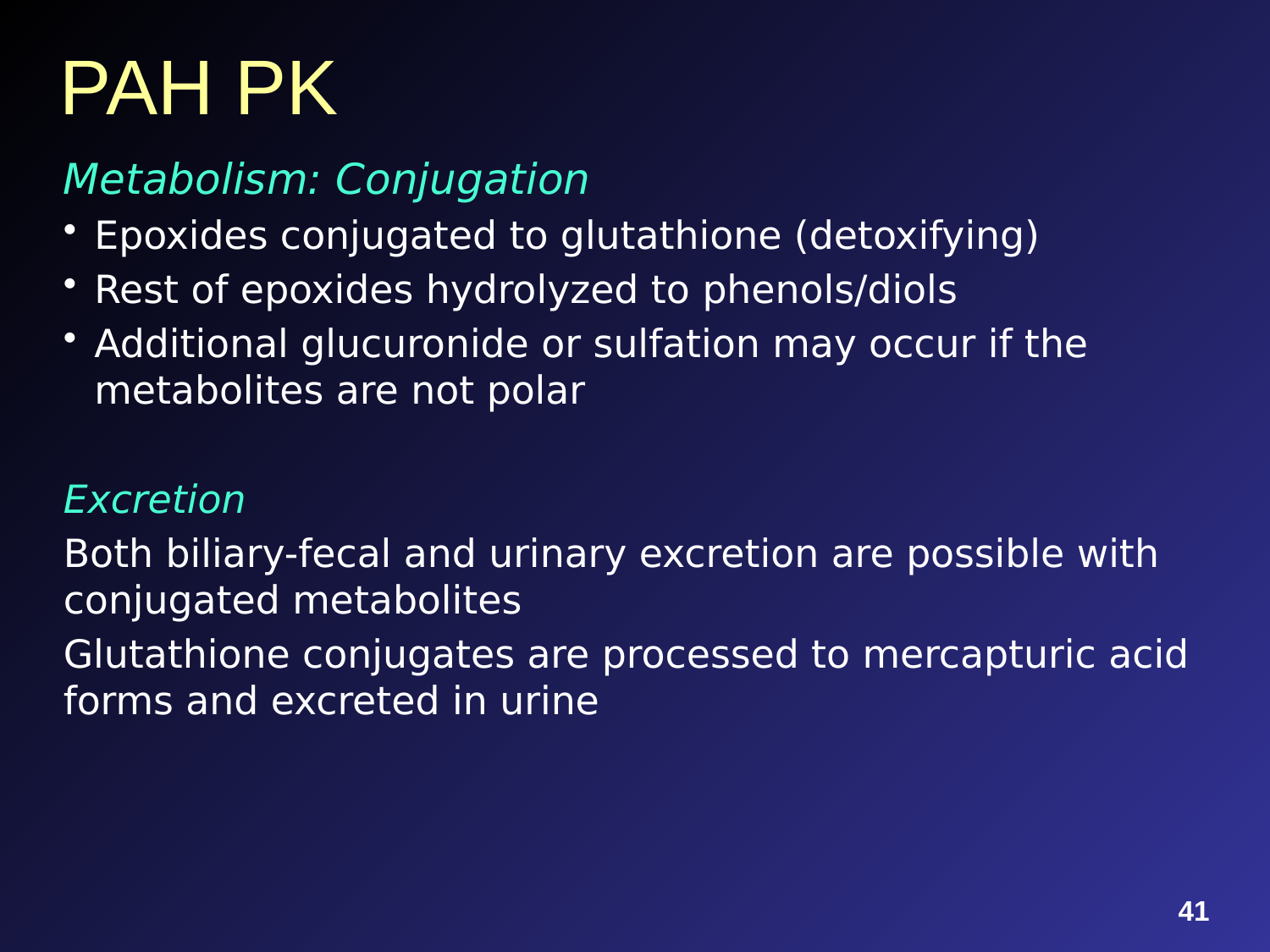

# PAH PK
Metabolism: Conjugation
Epoxides conjugated to glutathione (detoxifying)
Rest of epoxides hydrolyzed to phenols/diols
Additional glucuronide or sulfation may occur if the metabolites are not polar

Excretion
Both biliary-fecal and urinary excretion are possible with conjugated metabolites
Glutathione conjugates are processed to mercapturic acid forms and excreted in urine
41